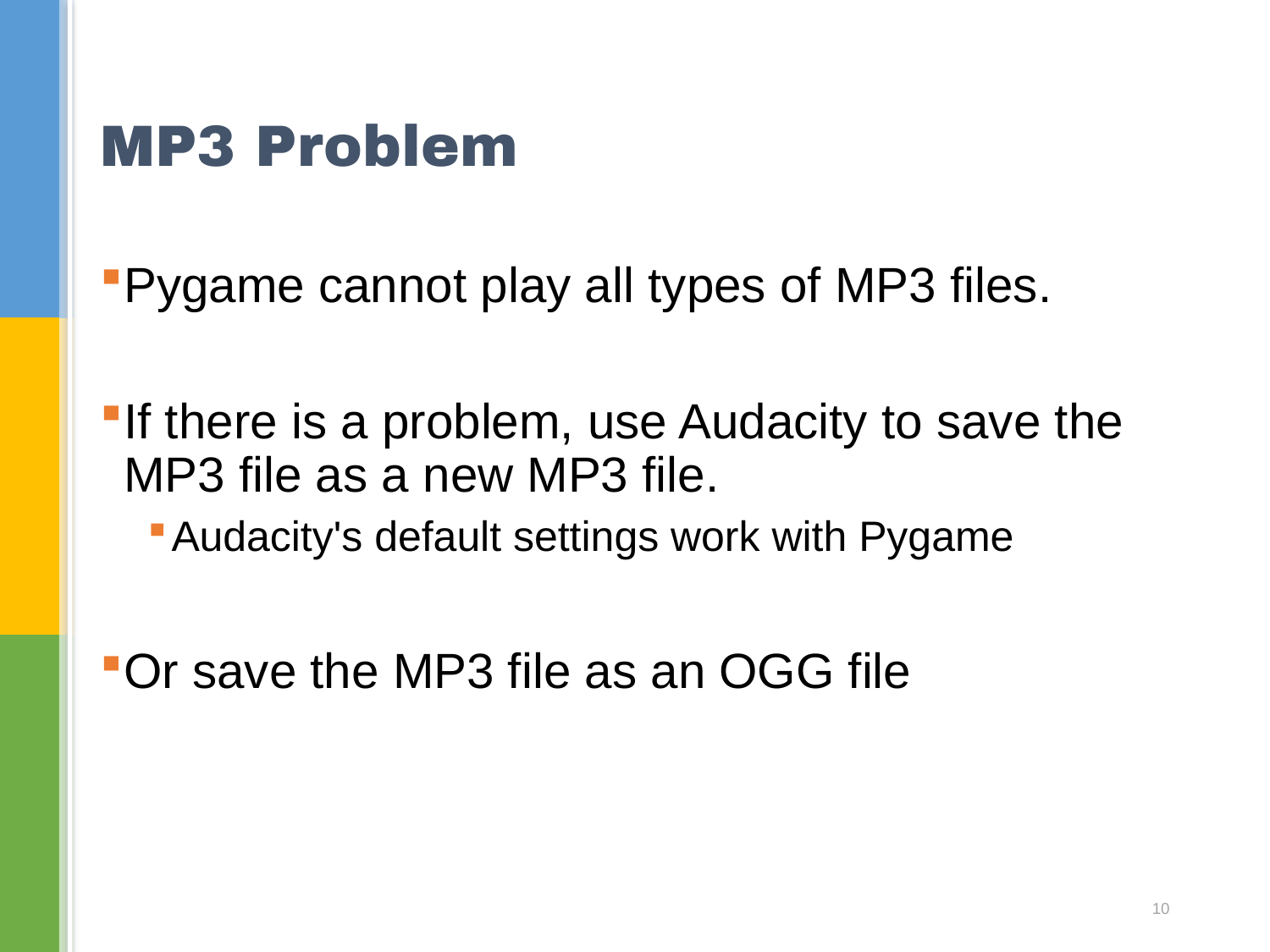

# MP3 Problem
Pygame cannot play all types of MP3 files.

If there is a problem, use Audacity to save the MP3 file as a new MP3 file.
Audacity's default settings work with Pygame

Or save the MP3 file as an OGG file
10